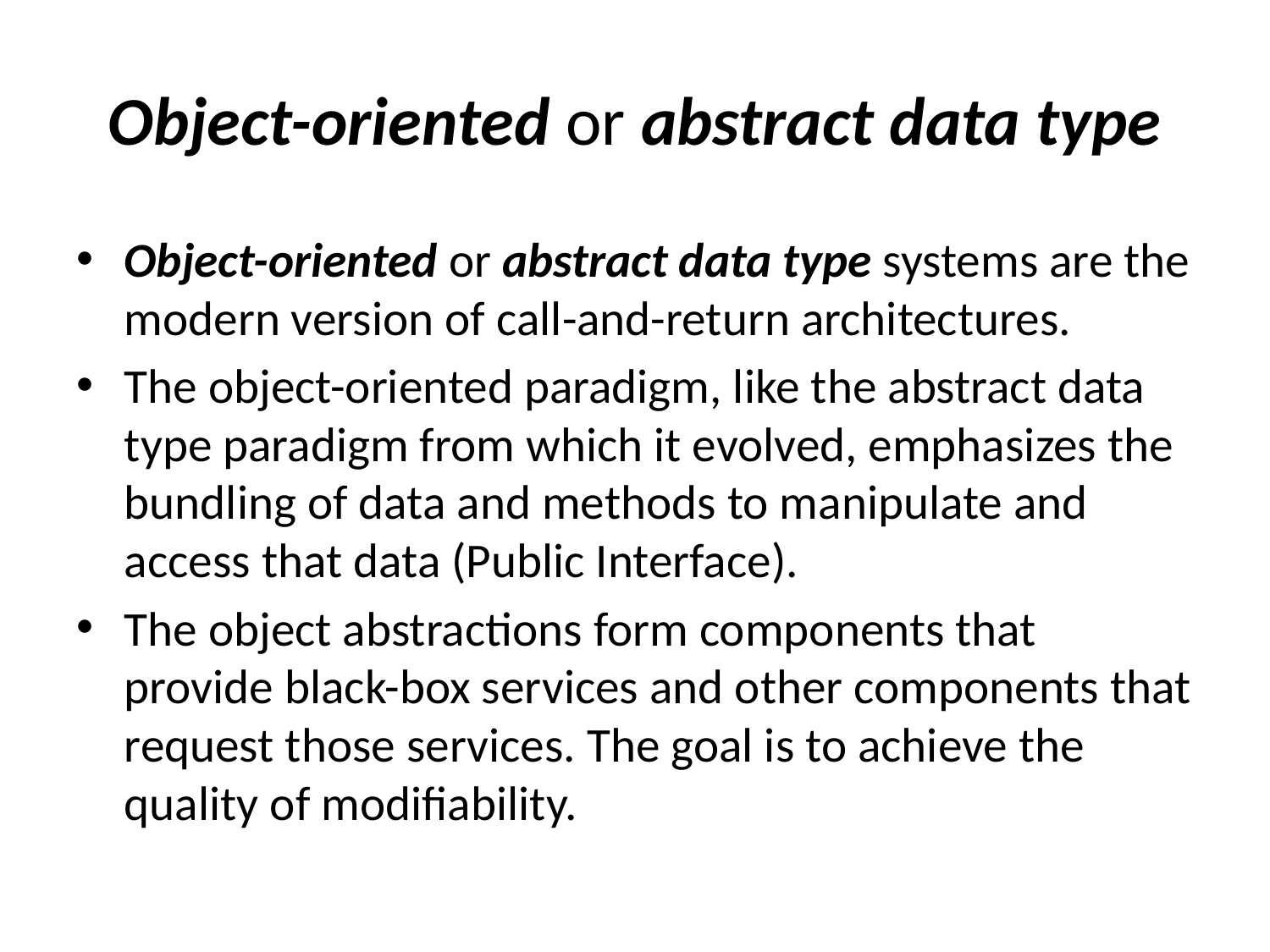

# Object-oriented or abstract data type
Object-oriented or abstract data type systems are the modern version of call-and-return architectures.
The object-oriented paradigm, like the abstract data type paradigm from which it evolved, emphasizes the bundling of data and methods to manipulate and access that data (Public Interface).
The object abstractions form components that provide black-box services and other components that request those services. The goal is to achieve the quality of modifiability.